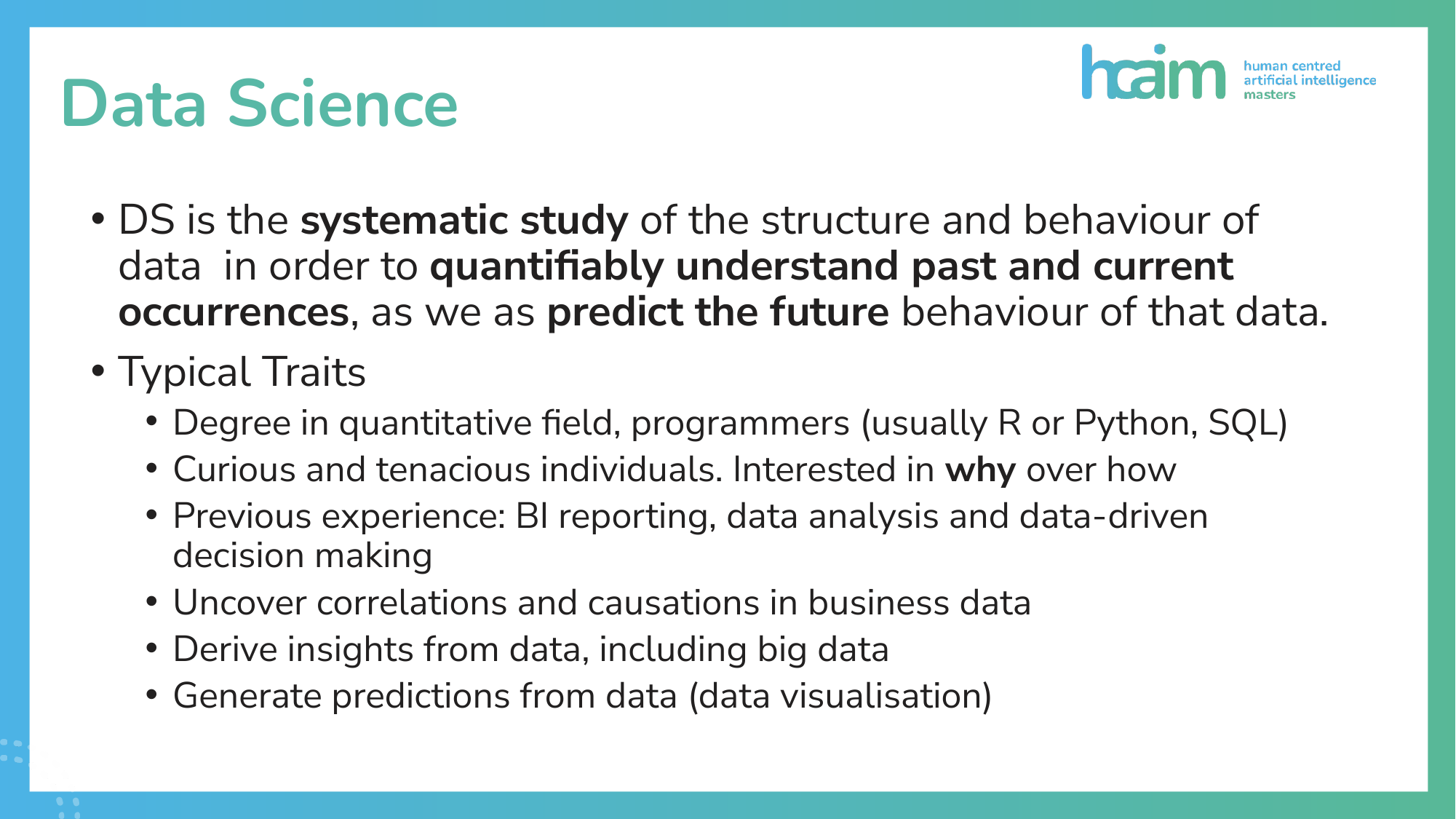

# Data Science
DS is the systematic study of the structure and behaviour of data  in order to quantifiably understand past and current occurrences, as we as predict the future behaviour of that data.
Typical Traits
Degree in quantitative field, programmers (usually R or Python, SQL)
Curious and tenacious individuals. Interested in why over how
Previous experience: BI reporting, data analysis and data-driven decision making
Uncover correlations and causations in business data
Derive insights from data, including big data
Generate predictions from data (data visualisation)